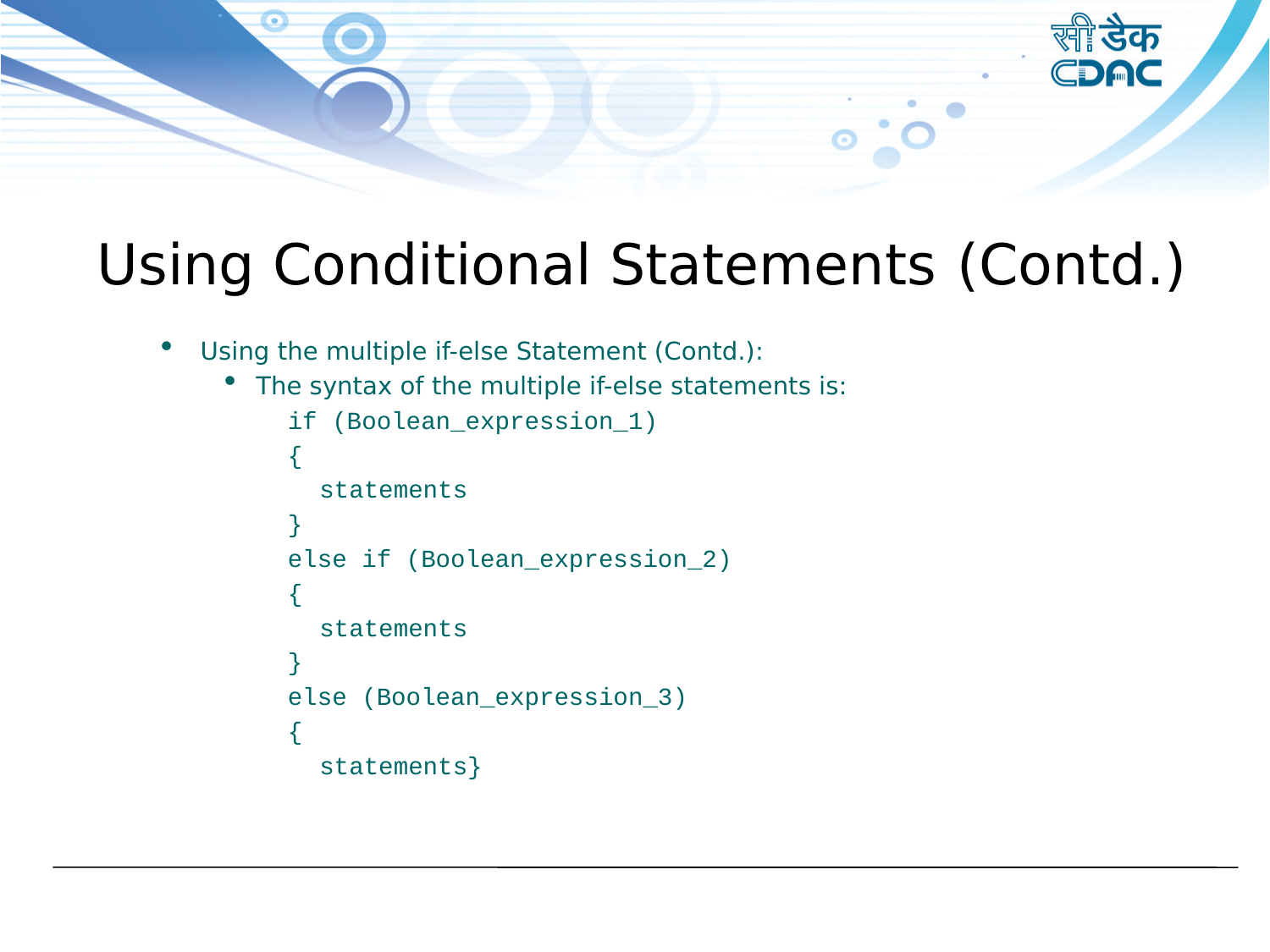

Using Conditional Statements (Contd.)

Using the multiple if-else Statement (Contd.):
The syntax of the multiple if-else statements is:
if (Boolean_expression_1)
{
	statements
}
else if (Boolean_expression_2)
{
	statements
}
else (Boolean_expression_3)
{
	statements}